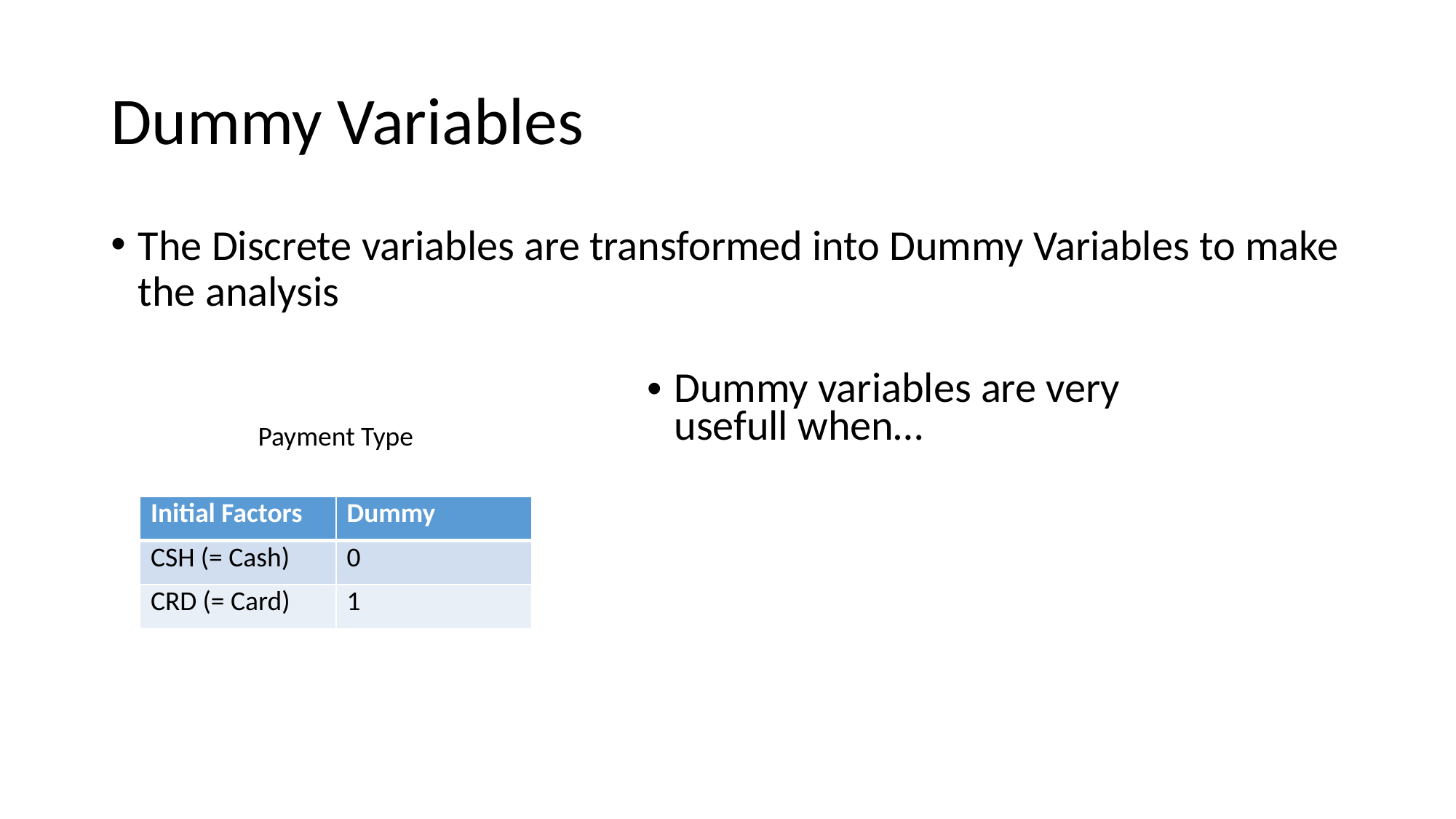

# Dummy Variables
The Discrete variables are transformed into Dummy Variables to make the analysis
Dummy variables are very usefull when…
Payment Type
| Initial Factors | Dummy |
| --- | --- |
| CSH (= Cash) | 0 |
| CRD (= Card) | 1 |